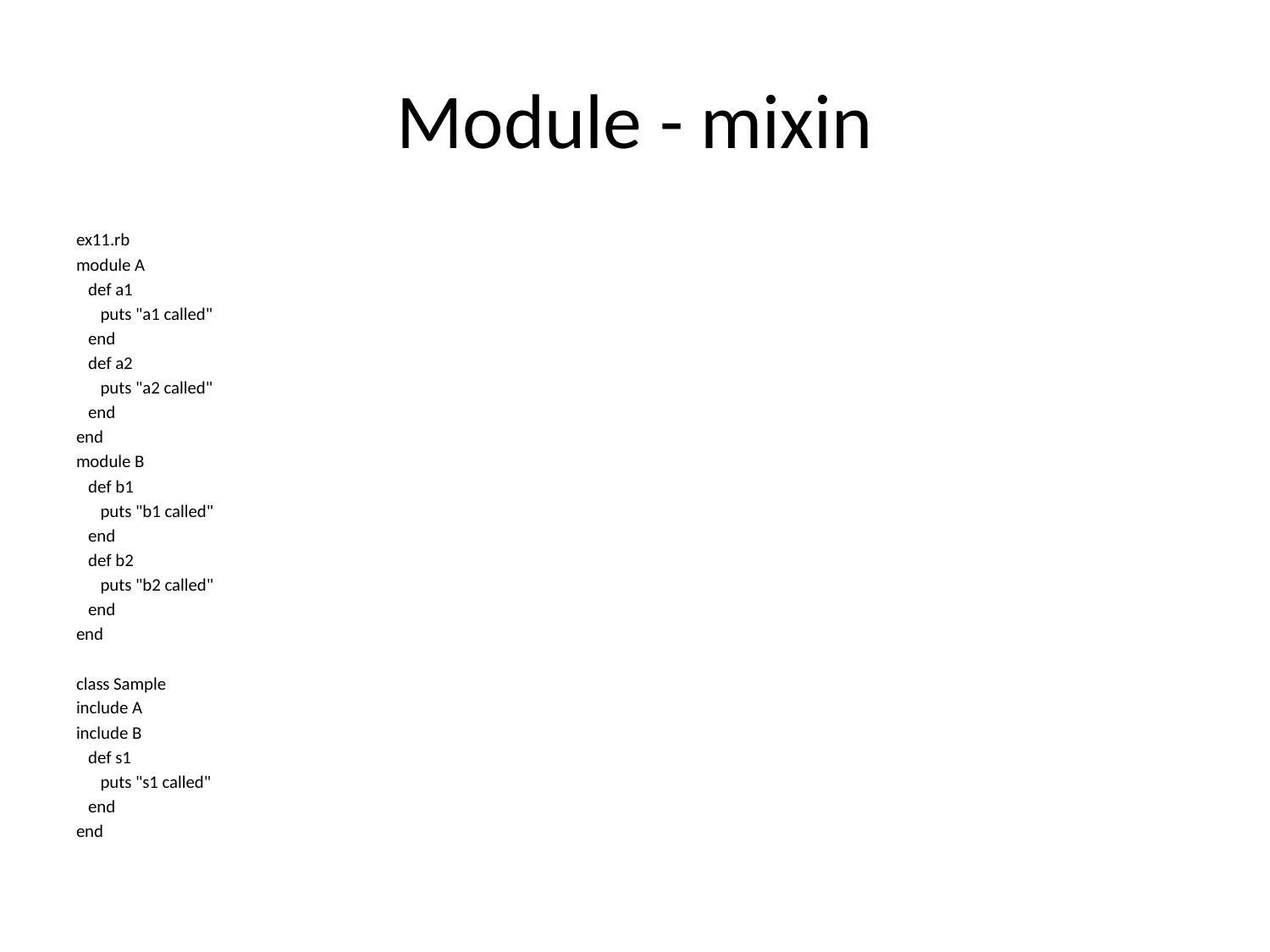

# Module - mixin
ex11.rb
module A
   def a1
      puts "a1 called"
   end
   def a2
      puts "a2 called"
   end
end
module B
   def b1
      puts "b1 called"
   end
   def b2
      puts "b2 called"
   end
end

class Sample
include A
include B
   def s1
      puts "s1 called"
   end
end